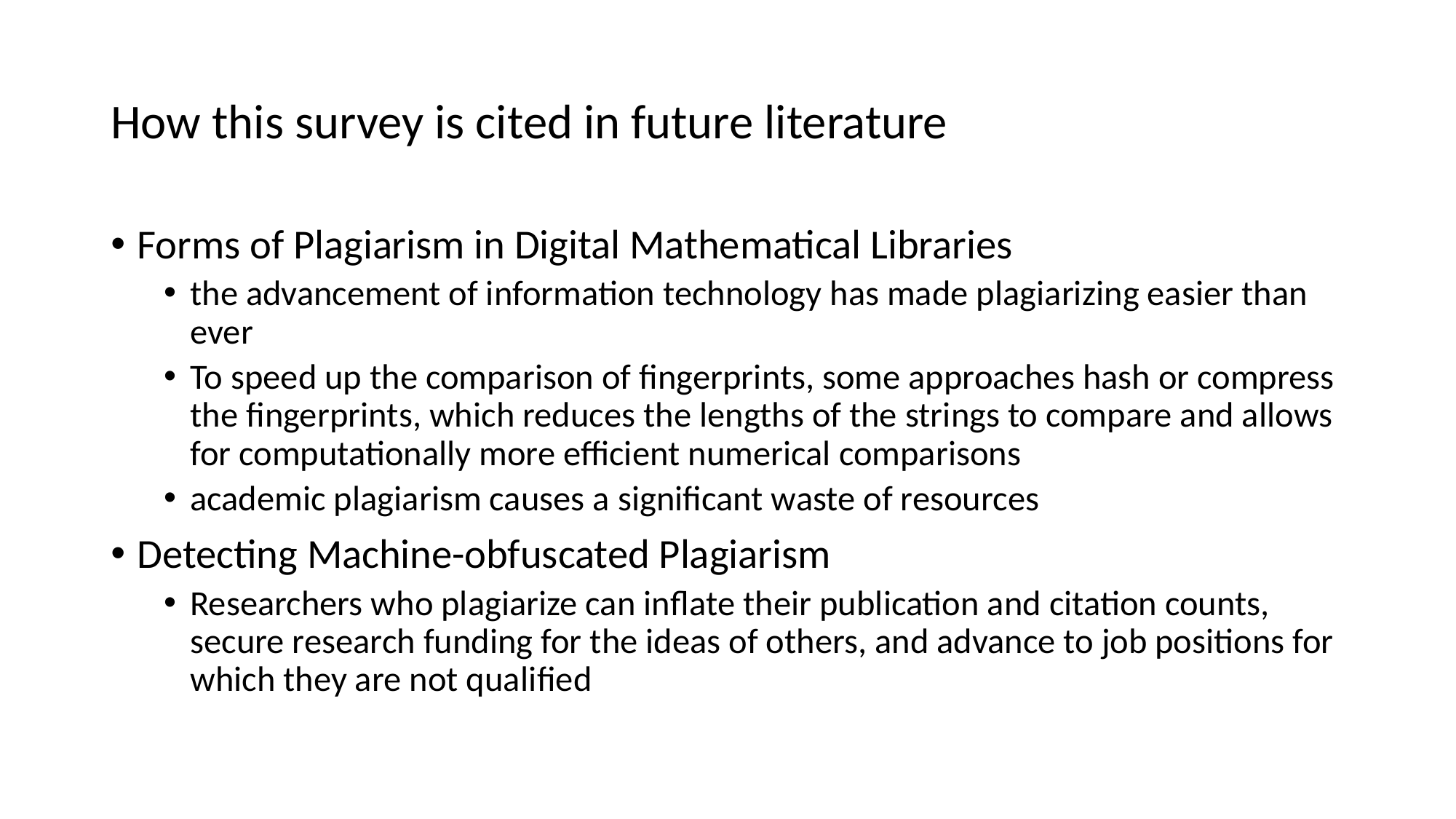

# How this survey is cited in future literature
Forms of Plagiarism in Digital Mathematical Libraries
the advancement of information technology has made plagiarizing easier than ever
To speed up the comparison of fingerprints, some approaches hash or compress the fingerprints, which reduces the lengths of the strings to compare and allows for computationally more efficient numerical comparisons
academic plagiarism causes a significant waste of resources
Detecting Machine-obfuscated Plagiarism
Researchers who plagiarize can inﬂate their publication and citation counts, secure research funding for the ideas of others, and advance to job positions for which they are not qualiﬁed